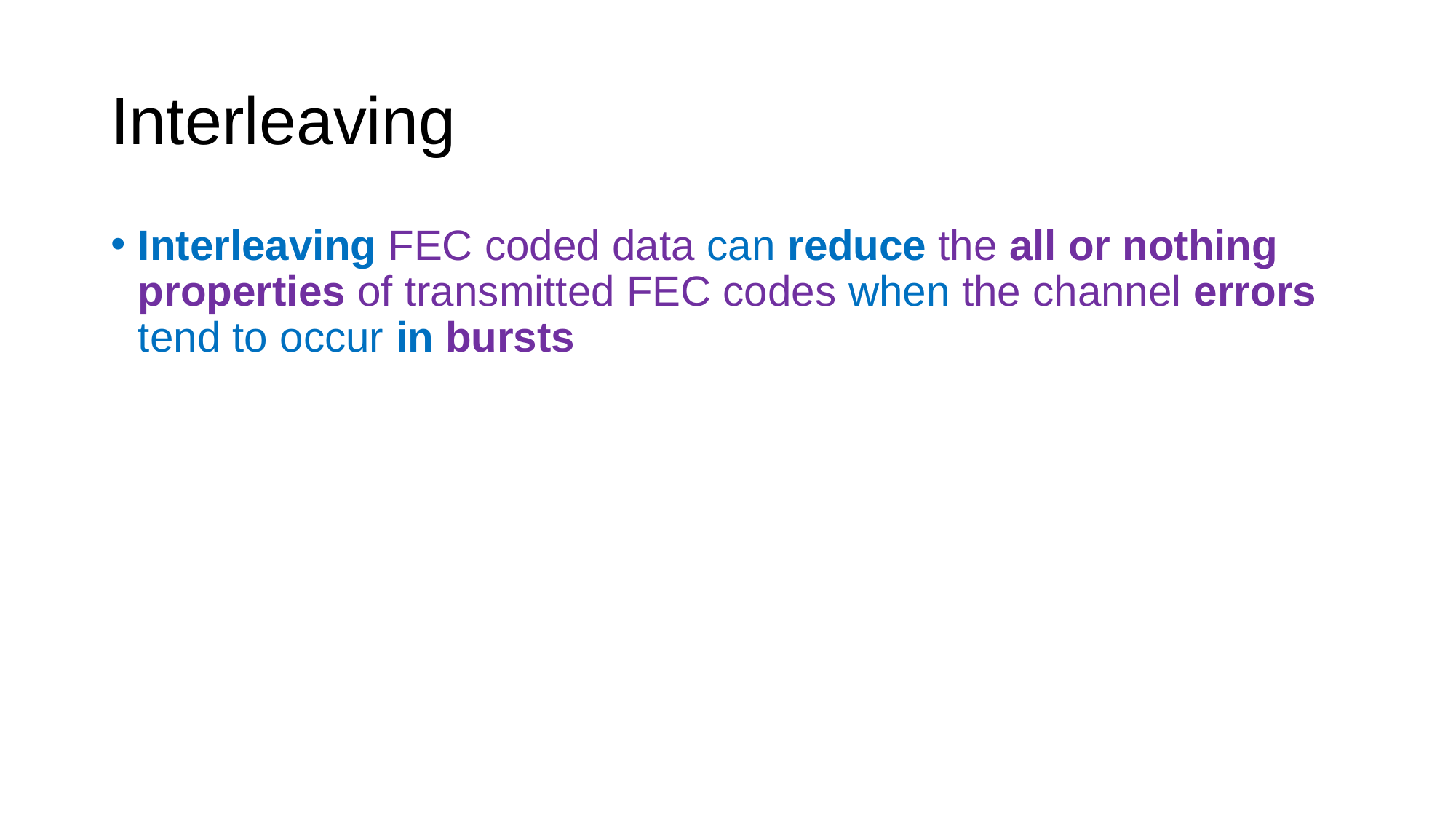

# Interleaving
Interleaving FEC coded data can reduce the all or nothing properties of transmitted FEC codes when the channel errors tend to occur in bursts